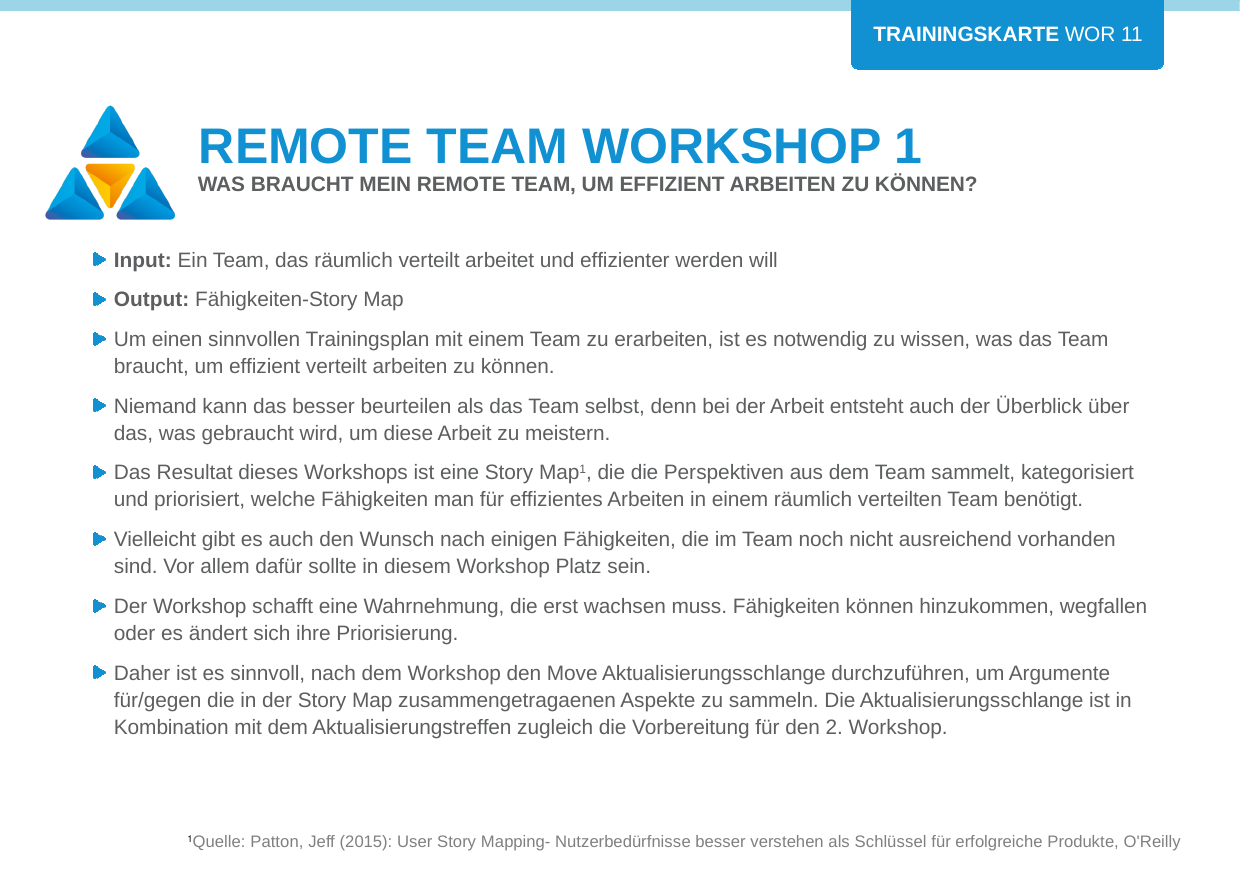

# Remote Team Workshop 1
Was braucht mein Remote Team, um effizient arbeiten zu können?
Input: Ein Team, das räumlich verteilt arbeitet und effizienter werden will
Output: Fähigkeiten-Story Map
Um einen sinnvollen Trainingsplan mit einem Team zu erarbeiten, ist es notwendig zu wissen, was das Team braucht, um effizient verteilt arbeiten zu können.
Niemand kann das besser beurteilen als das Team selbst, denn bei der Arbeit entsteht auch der Überblick über das, was gebraucht wird, um diese Arbeit zu meistern.
Das Resultat dieses Workshops ist eine Story Map1, die die Perspektiven aus dem Team sammelt, kategorisiert und priorisiert, welche Fähigkeiten man für effizientes Arbeiten in einem räumlich verteilten Team benötigt.
Vielleicht gibt es auch den Wunsch nach einigen Fähigkeiten, die im Team noch nicht ausreichend vorhanden sind. Vor allem dafür sollte in diesem Workshop Platz sein.
Der Workshop schafft eine Wahrnehmung, die erst wachsen muss. Fähigkeiten können hinzukommen, wegfallen oder es ändert sich ihre Priorisierung.
Daher ist es sinnvoll, nach dem Workshop den Move Aktualisierungsschlange durchzuführen, um Argumente für/gegen die in der Story Map zusammengetragaenen Aspekte zu sammeln. Die Aktualisierungsschlange ist in Kombination mit dem Aktualisierungstreffen zugleich die Vorbereitung für den 2. Workshop.
1Quelle: Patton, Jeff (2015): User Story Mapping- Nutzerbedürfnisse besser verstehen als Schlüssel für erfolgreiche Produkte, O'Reilly